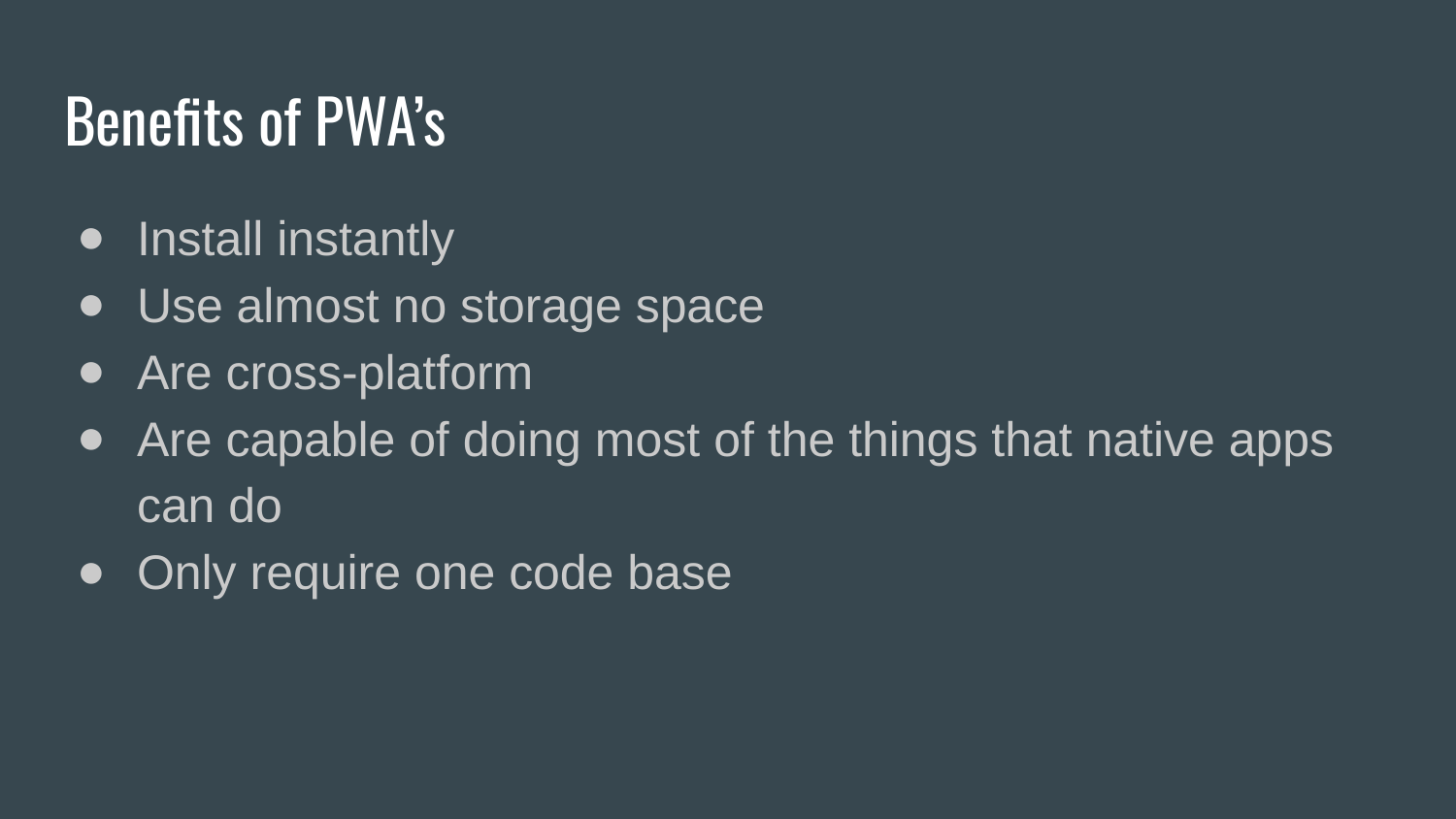

# Benefits of PWA’s
Install instantly
Use almost no storage space
Are cross-platform
Are capable of doing most of the things that native apps can do
Only require one code base